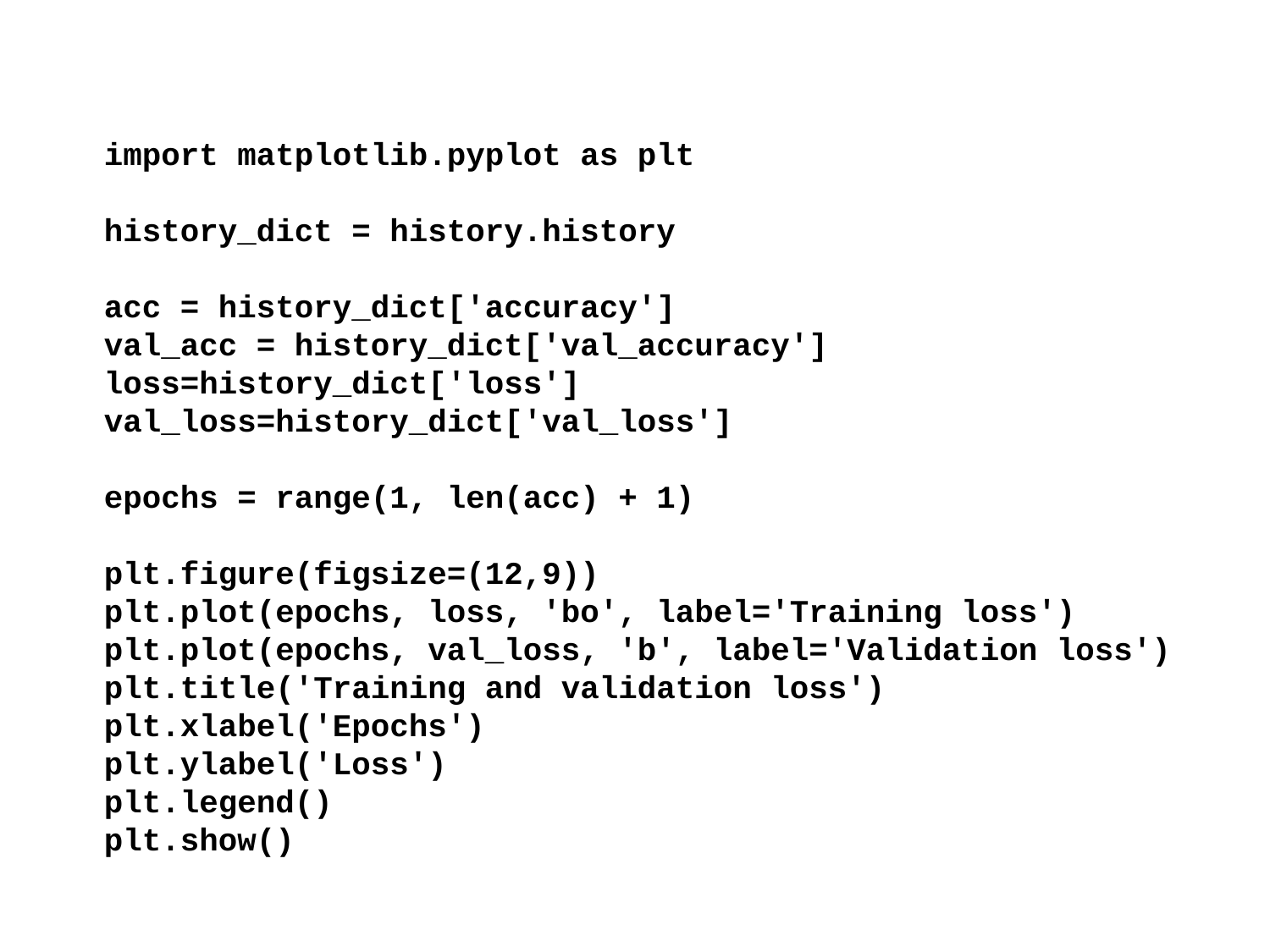

import matplotlib.pyplot as plt
history_dict = history.history
acc = history_dict['accuracy']
val_acc = history_dict['val_accuracy']
loss=history_dict['loss']
val_loss=history_dict['val_loss']
epochs = range(1, len(acc) + 1)
plt.figure(figsize=(12,9))
plt.plot(epochs, loss, 'bo', label='Training loss')
plt.plot(epochs, val_loss, 'b', label='Validation loss')
plt.title('Training and validation loss')
plt.xlabel('Epochs')
plt.ylabel('Loss')
plt.legend()
plt.show()